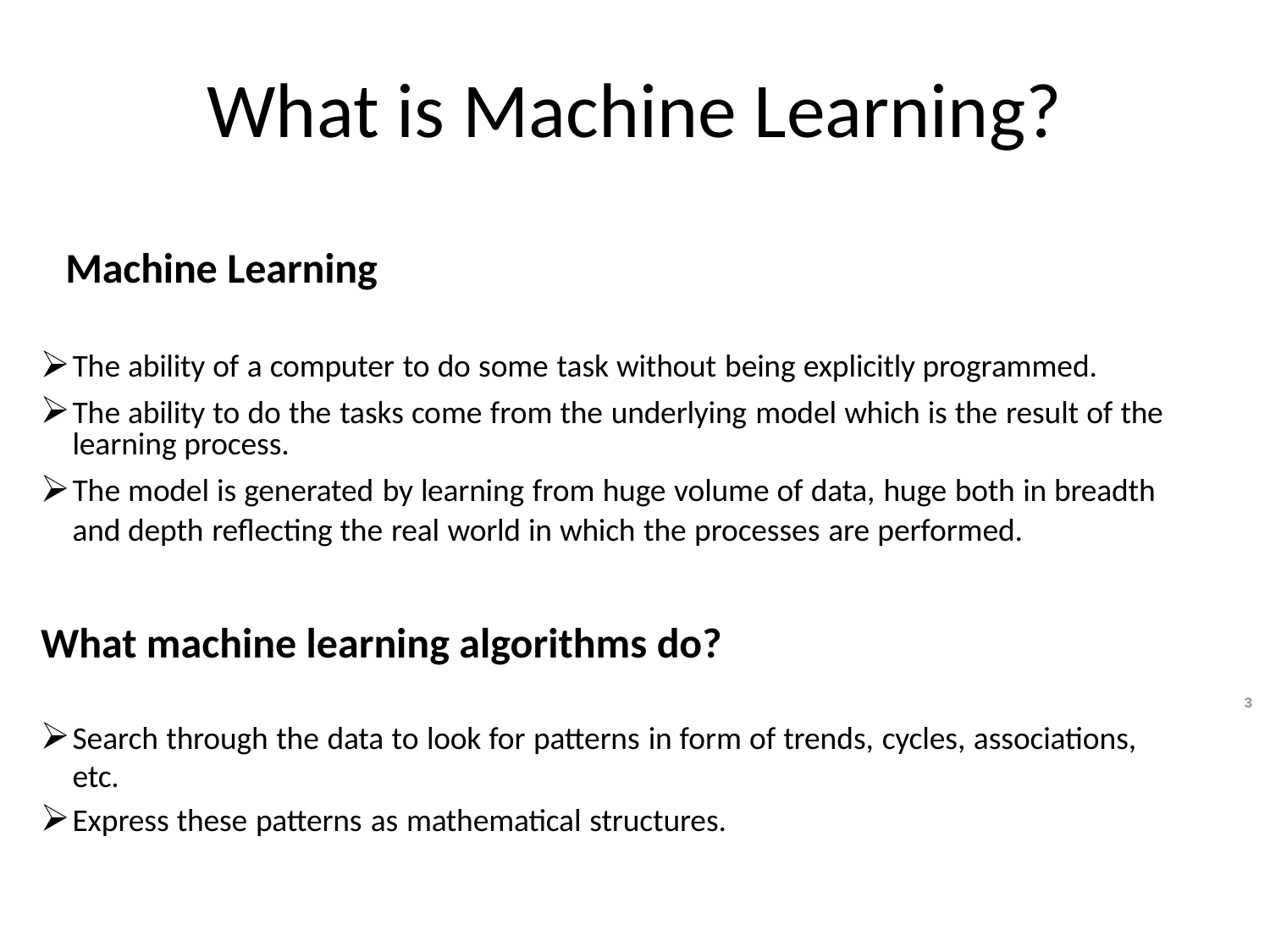

What is Machine Learning?

# Machine Learning
The ability of a computer to do some task without being explicitly programmed.
The ability to do the tasks come from the underlying model which is the result of the
learning process.
The model is generated by learning from huge volume of data, huge both in breadth and depth reflecting the real world in which the processes are performed.

What machine learning algorithms do?

Search through the data to look for patterns in form of trends, cycles, associations, etc.
Express these patterns as mathematical structures.
3